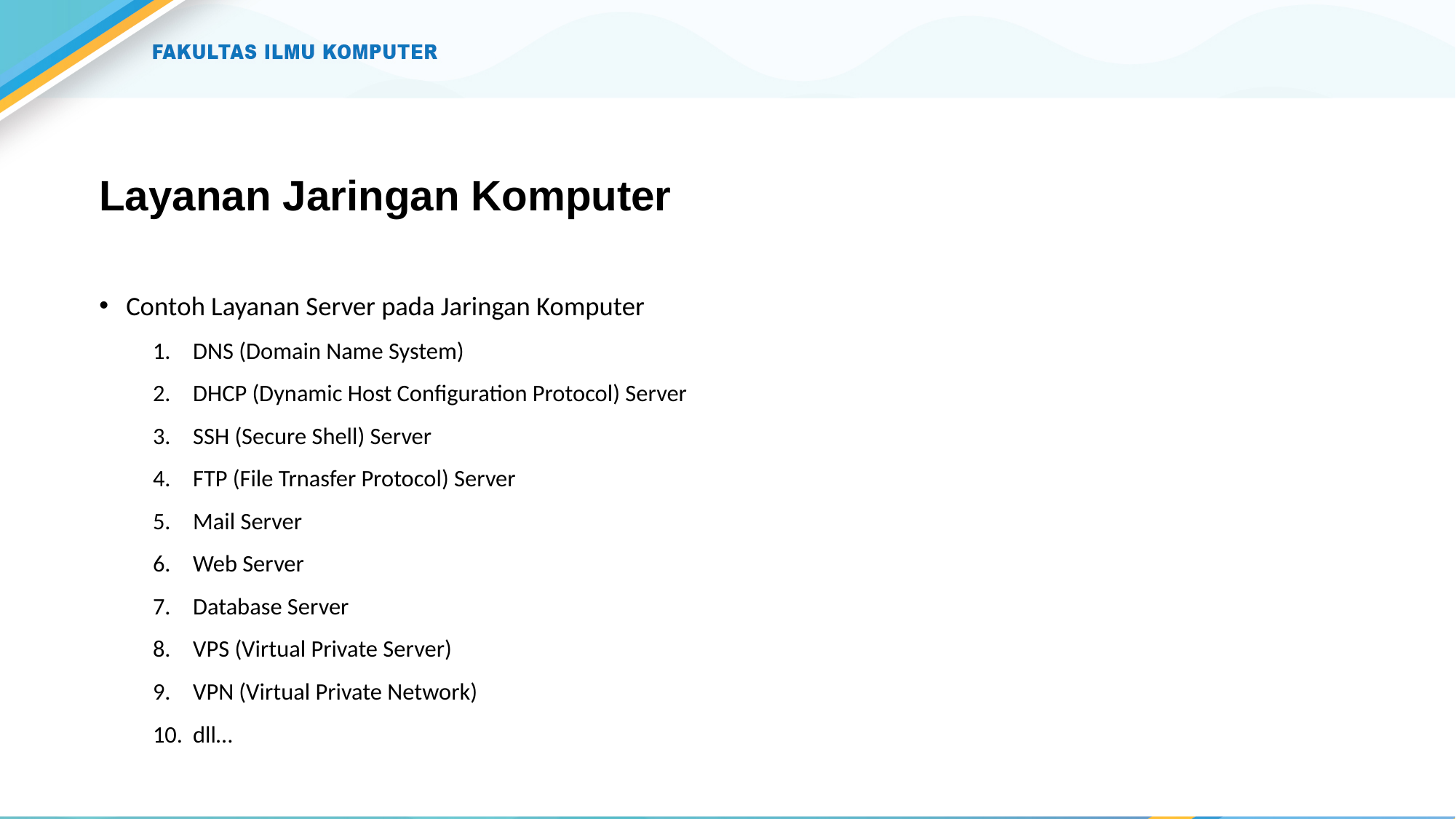

# Layanan Jaringan Komputer
Contoh Layanan Server pada Jaringan Komputer
DNS (Domain Name System)
DHCP (Dynamic Host Configuration Protocol) Server
SSH (Secure Shell) Server
FTP (File Trnasfer Protocol) Server
Mail Server
Web Server
Database Server
VPS (Virtual Private Server)
VPN (Virtual Private Network)
dll…